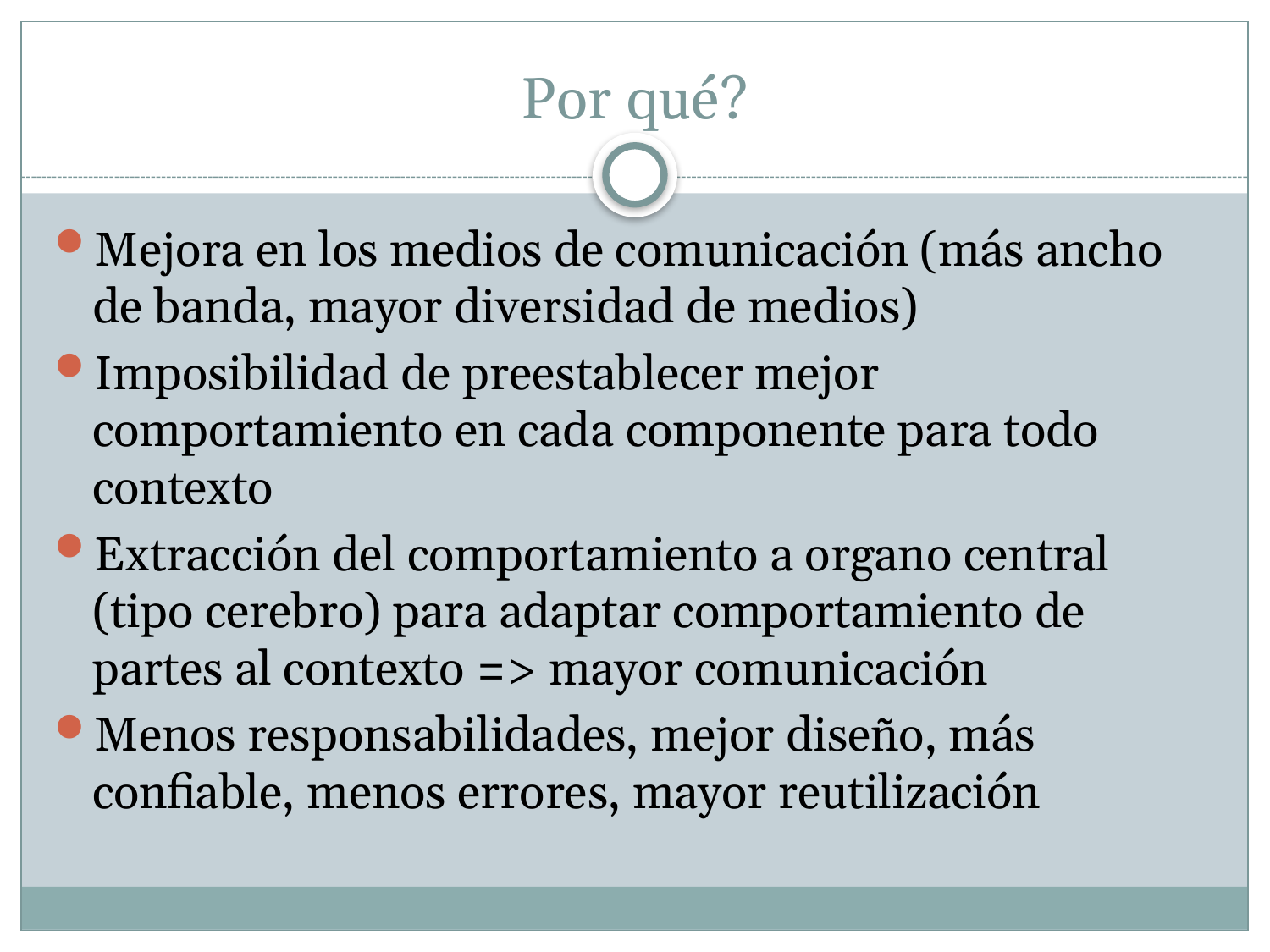

# Por qué?
Mejora en los medios de comunicación (más ancho de banda, mayor diversidad de medios)
Imposibilidad de preestablecer mejor comportamiento en cada componente para todo contexto
Extracción del comportamiento a organo central (tipo cerebro) para adaptar comportamiento de partes al contexto => mayor comunicación
Menos responsabilidades, mejor diseño, más confiable, menos errores, mayor reutilización